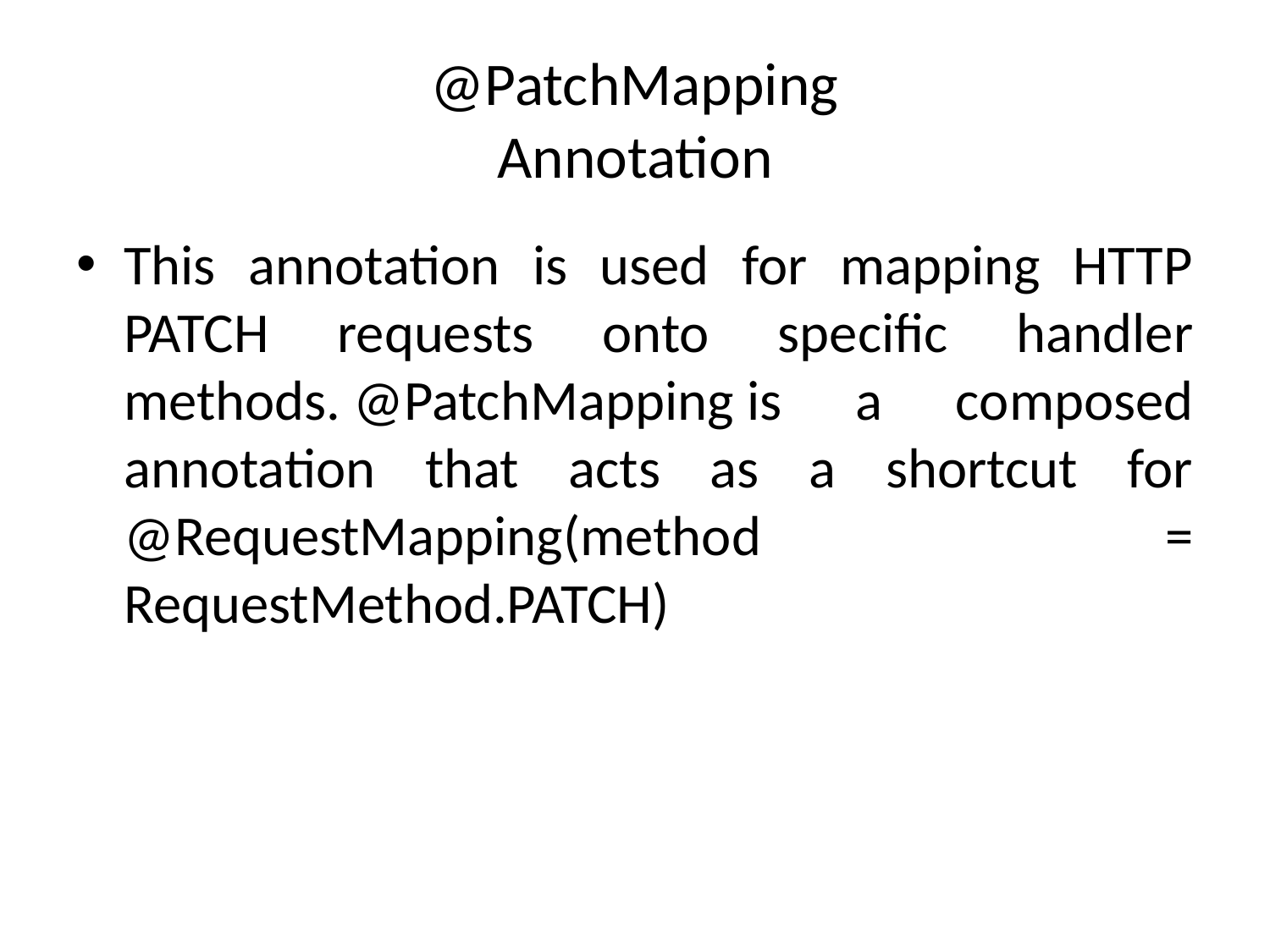

# @PatchMapping Annotation
This annotation is used for mapping HTTP PATCH requests onto specific handler methods. @PatchMapping is a composed annotation that acts as a shortcut for @RequestMapping(method = RequestMethod.PATCH)